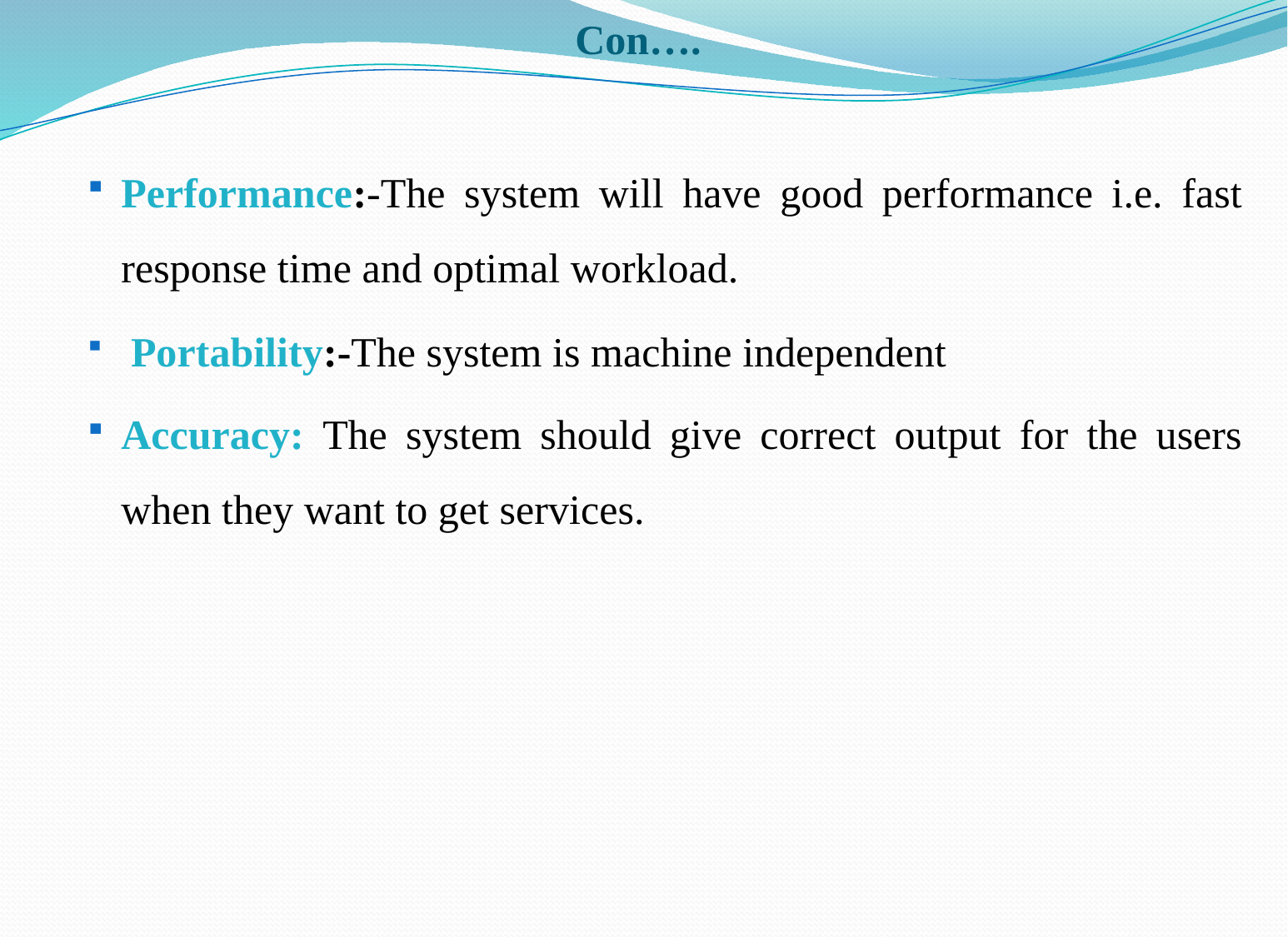

# Con….
Performance:-The system will have good performance i.e. fast response time and optimal workload.
 Portability:-The system is machine independent
Accuracy: The system should give correct output for the users when they want to get services.